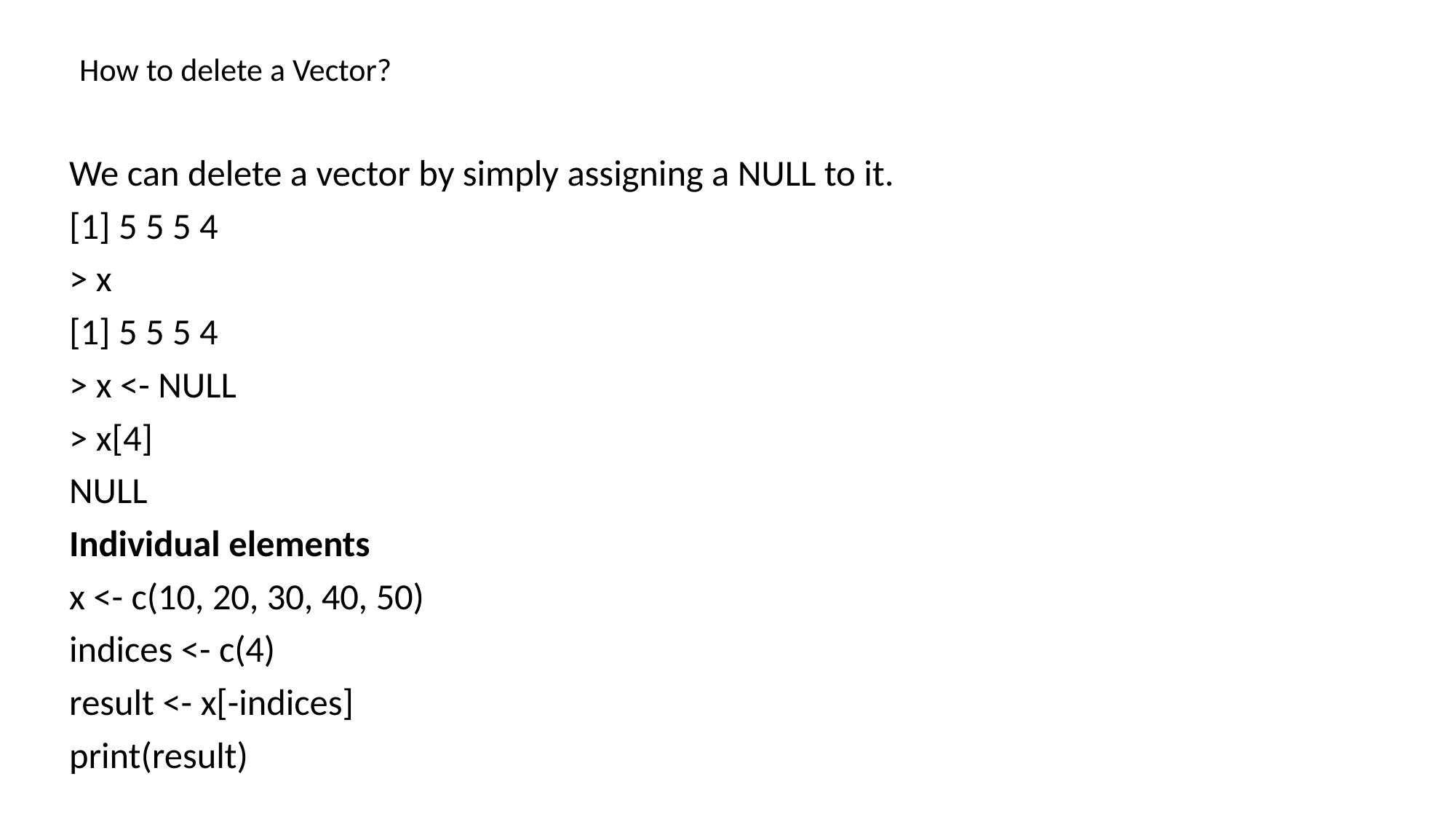

# How to delete a Vector?
We can delete a vector by simply assigning a NULL to it.
[1] 5 5 5 4
> x
[1] 5 5 5 4
> x <- NULL
> x[4]
NULL
Individual elements
x <- c(10, 20, 30, 40, 50)
indices <- c(4)
result <- x[-indices]
print(result)